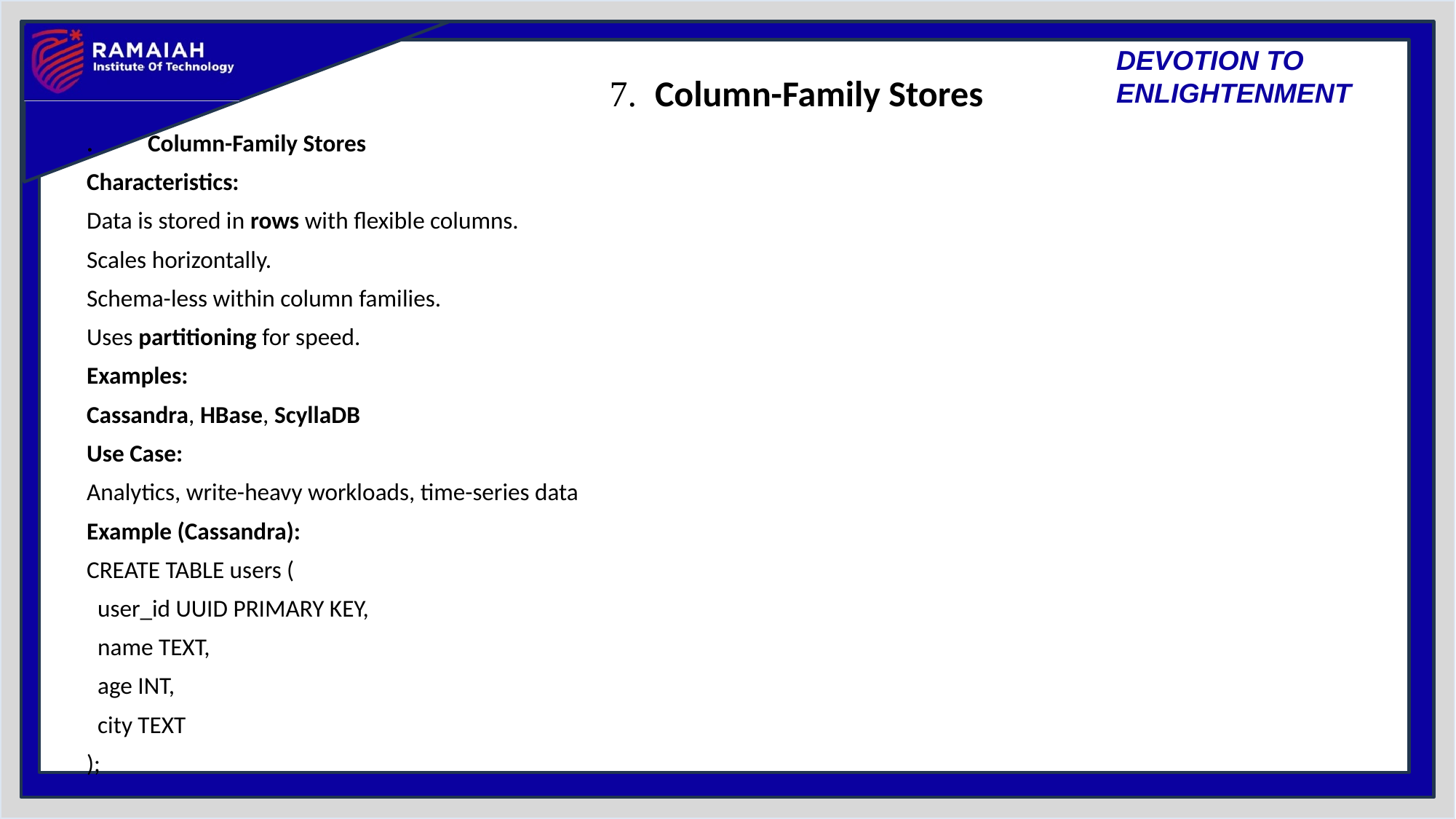

# 7.  Column-Family Stores
.          Column-Family Stores
Characteristics:
Data is stored in rows with flexible columns.
Scales horizontally.
Schema-less within column families.
Uses partitioning for speed.
Examples:
Cassandra, HBase, ScyllaDB
Use Case:
Analytics, write-heavy workloads, time-series data
Example (Cassandra):
CREATE TABLE users (
  user_id UUID PRIMARY KEY,
  name TEXT,
  age INT,
  city TEXT
);